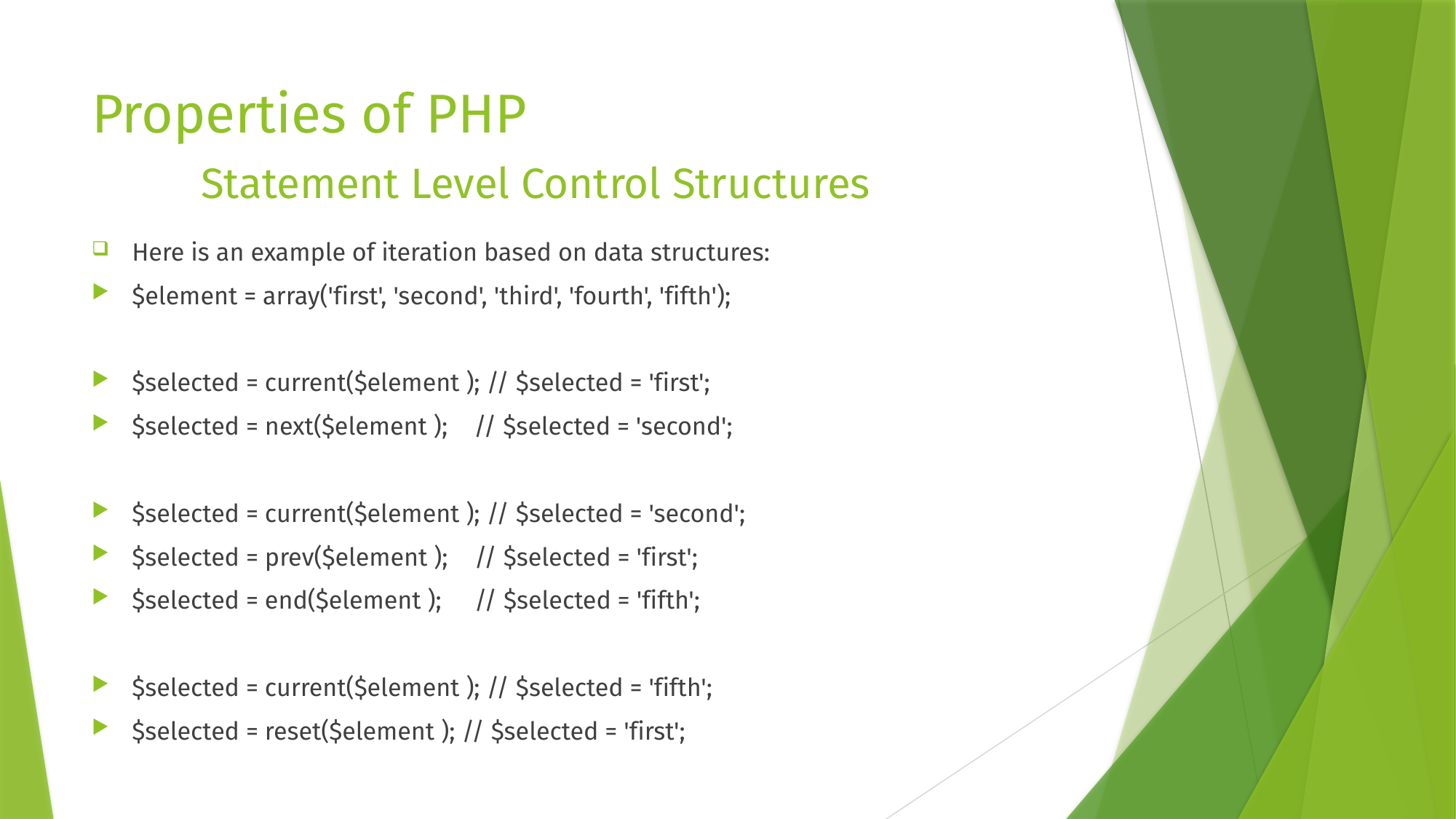

# Properties of PHP Statement Level Control Structures
Here is an example of iteration based on data structures:
$element = array('first', 'second', 'third', 'fourth', 'fifth');

$selected = current($element ); // $selected = 'first';
$selected = next($element );    // $selected = 'second';

$selected = current($element ); // $selected = 'second';
$selected = prev($element );    // $selected = 'first';
$selected = end($element );     // $selected = 'fifth';

$selected = current($element ); // $selected = 'fifth';
$selected = reset($element ); // $selected = 'first';